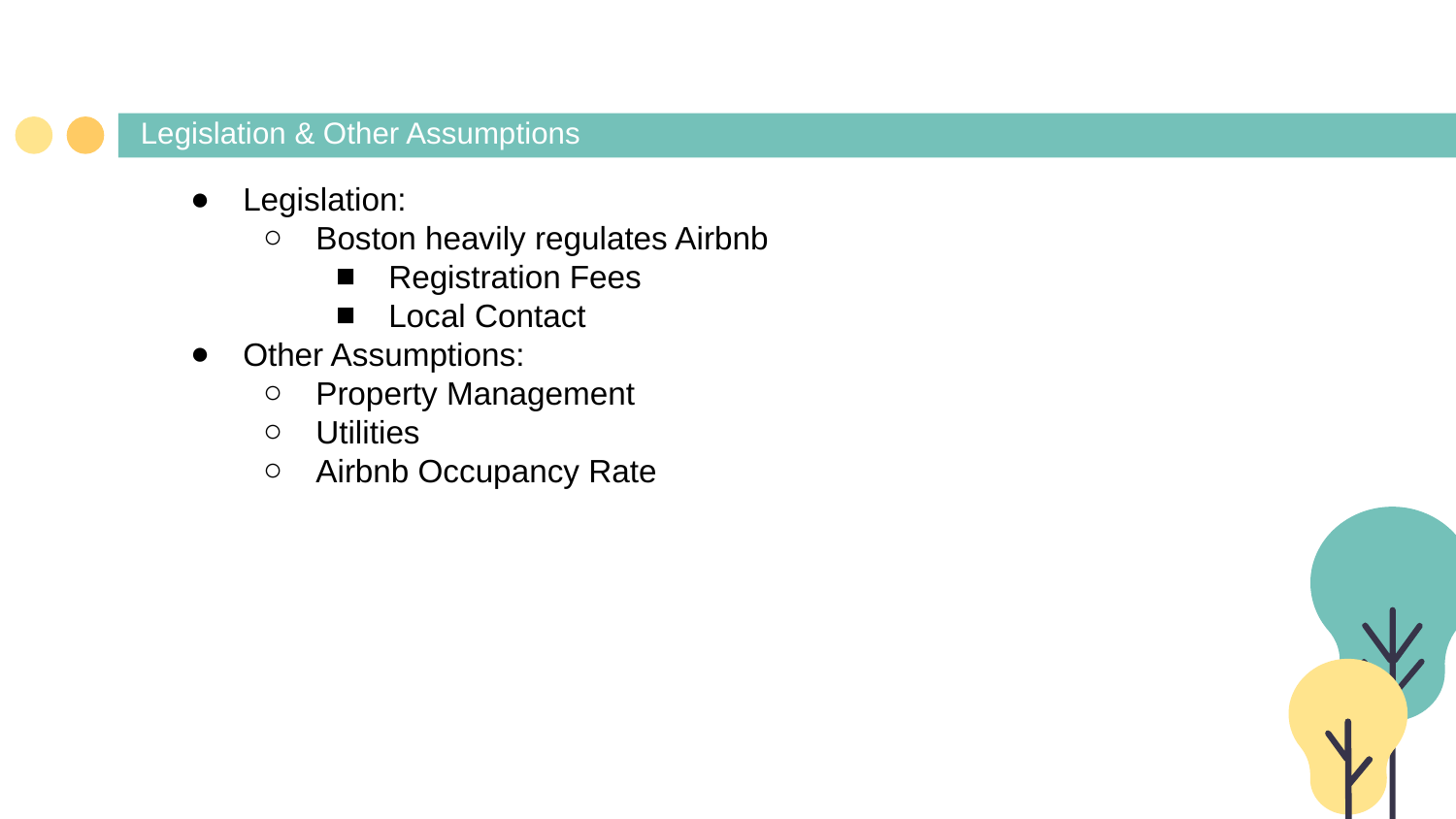

Legislation & Other Assumptions
Legislation:
Boston heavily regulates Airbnb
Registration Fees
Local Contact
Other Assumptions:
Property Management
Utilities
Airbnb Occupancy Rate